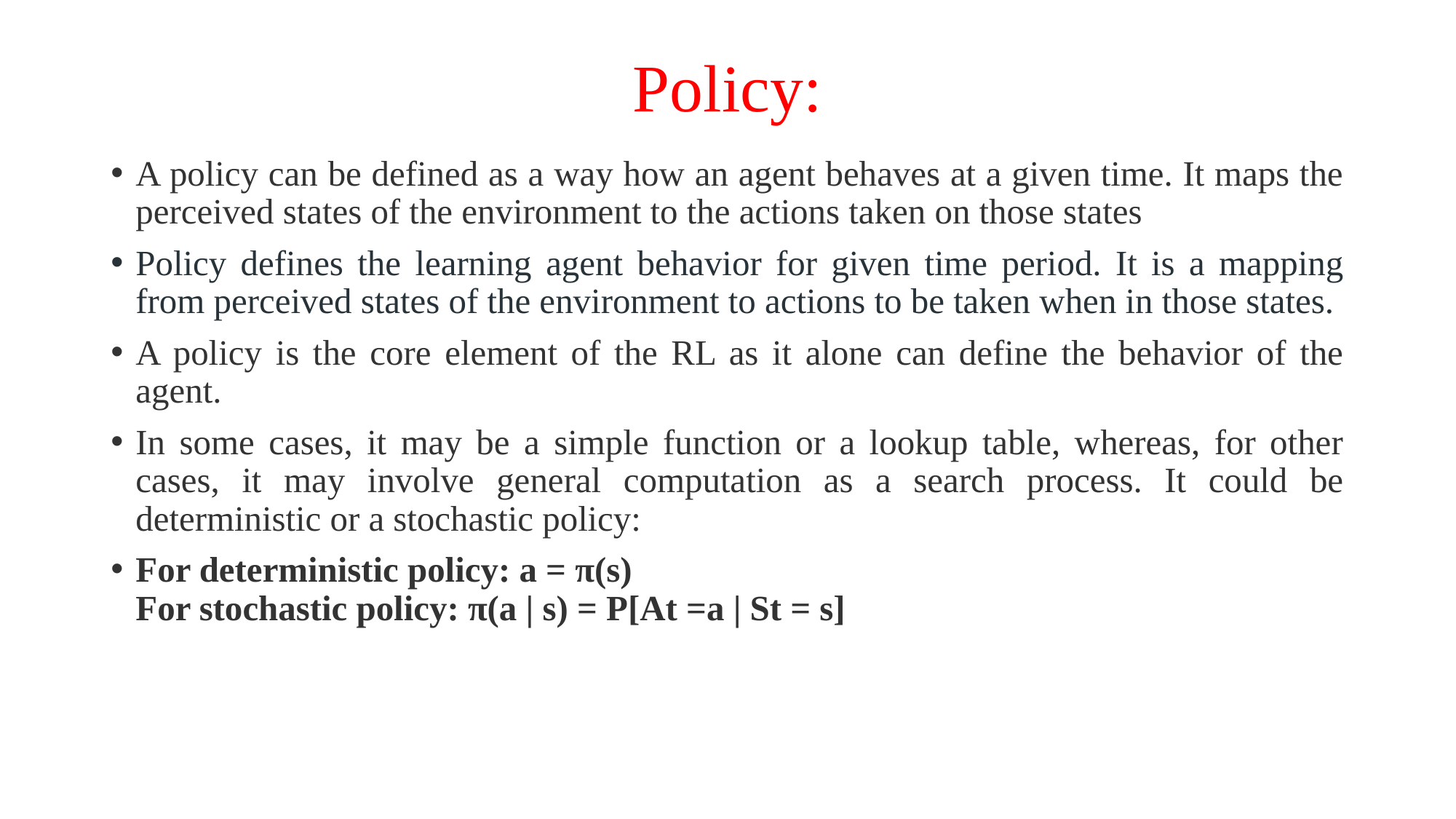

# Policy:
A policy can be defined as a way how an agent behaves at a given time. It maps the perceived states of the environment to the actions taken on those states
Policy defines the learning agent behavior for given time period. It is a mapping from perceived states of the environment to actions to be taken when in those states.
A policy is the core element of the RL as it alone can define the behavior of the agent.
In some cases, it may be a simple function or a lookup table, whereas, for other cases, it may involve general computation as a search process. It could be deterministic or a stochastic policy:
For deterministic policy: a = π(s)
For stochastic policy: π(a | s) = P[At =a | St = s]